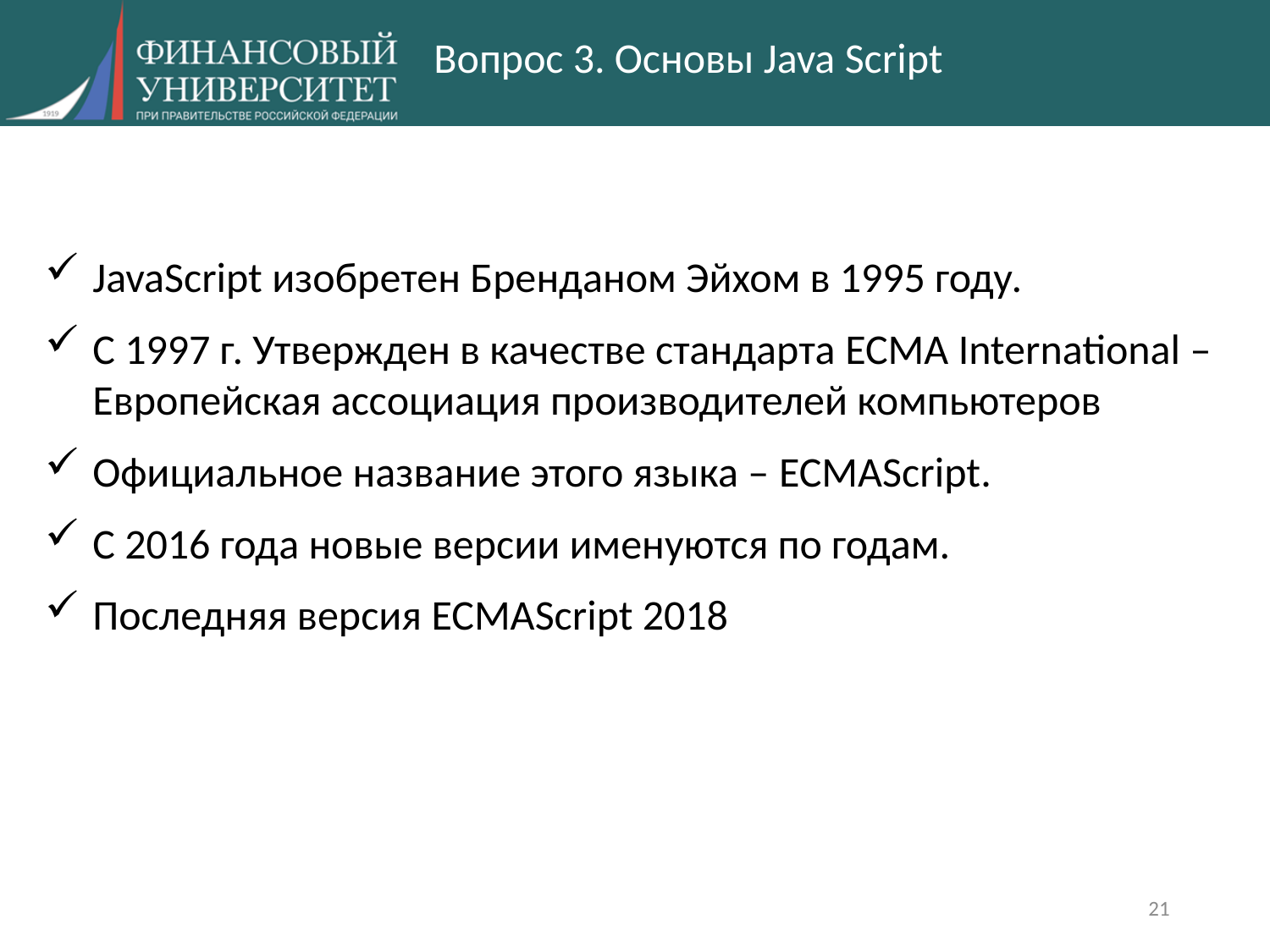

# Вопрос 3. Основы Java Script
JavaScript изобретен Бренданом Эйхом в 1995 году.
С 1997 г. Утвержден в качестве стандарта ECMA International – Европейская ассоциация производителей компьютеров
Официальное название этого языка – ECMAScript.
С 2016 года новые версии именуются по годам.
Последняя версия ECMAScript 2018
21